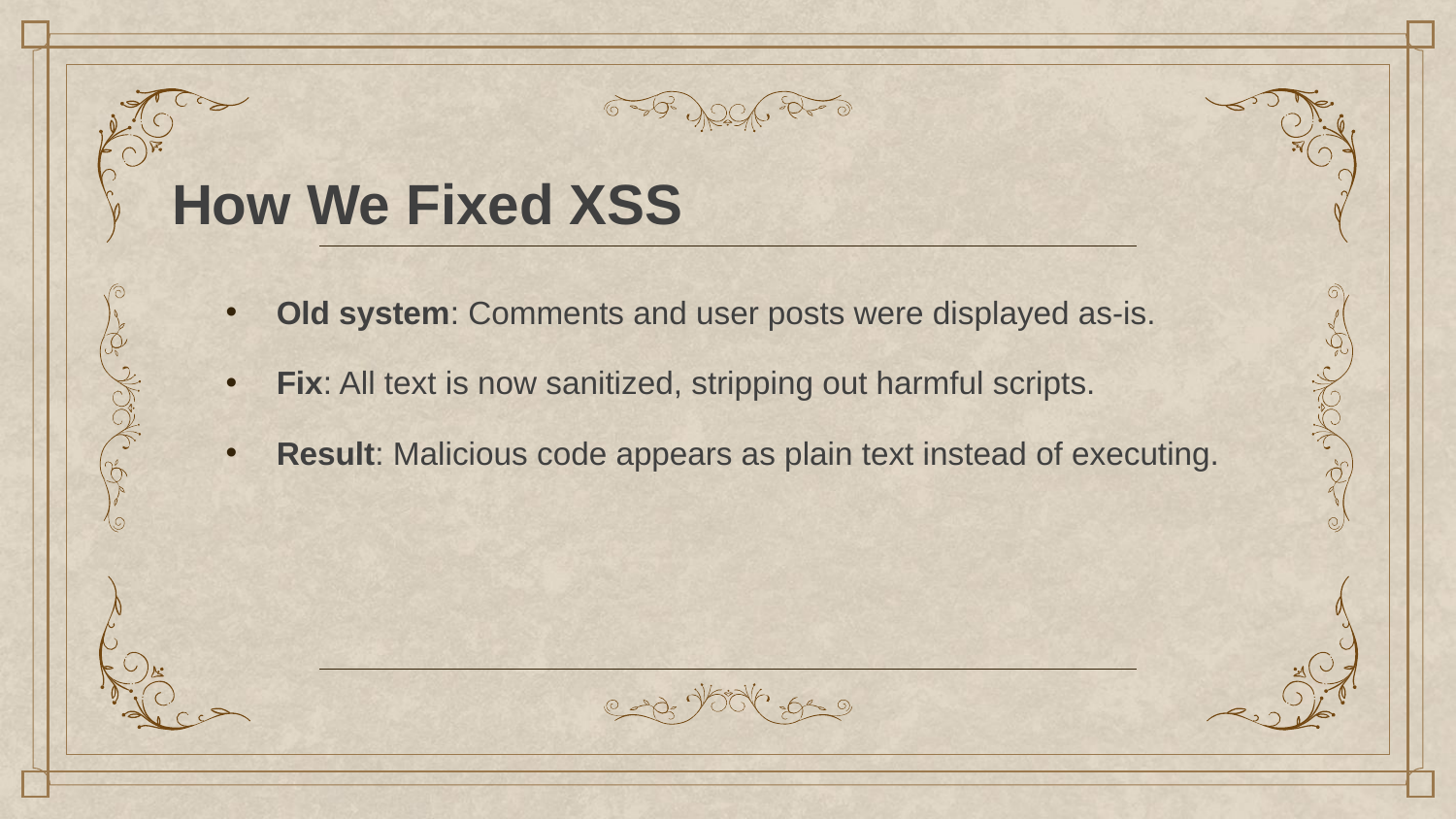

# How We Fixed XSS
Old system: Comments and user posts were displayed as-is.
Fix: All text is now sanitized, stripping out harmful scripts.
Result: Malicious code appears as plain text instead of executing.